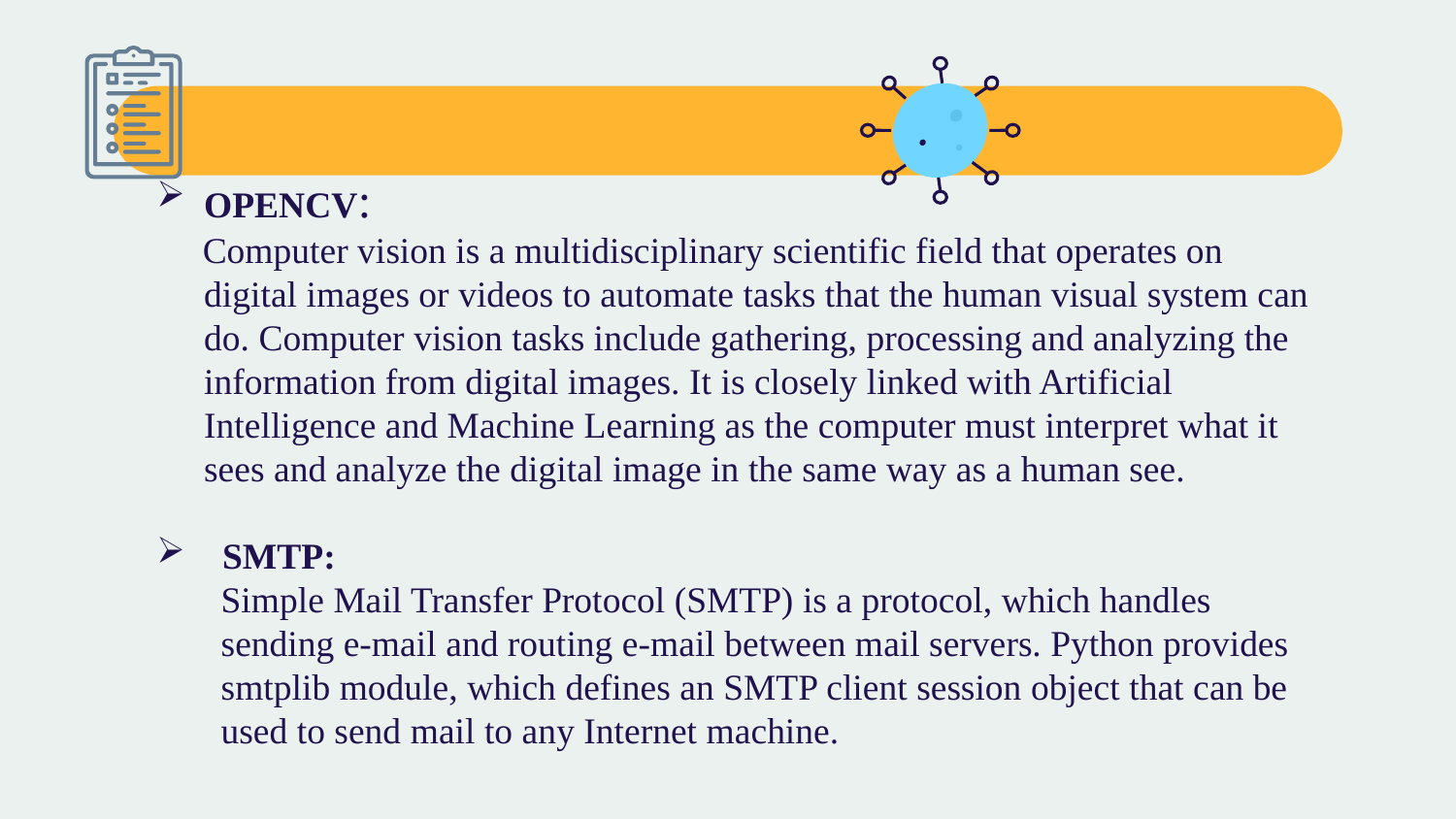

OPENCV:
     Computer vision is a multidisciplinary scientific field that operates on digital images or videos to automate tasks that the human visual system can do. Computer vision tasks include gathering, processing and analyzing the information from digital images. It is closely linked with Artificial Intelligence and Machine Learning as the computer must interpret what it sees and analyze the digital image in the same way as a human see.

  SMTP:
       Simple Mail Transfer Protocol (SMTP) is a protocol, which handles
       sending e-mail and routing e-mail between mail servers. Python provides
       smtplib module, which defines an SMTP client session object that can be
       used to send mail to any Internet machine.